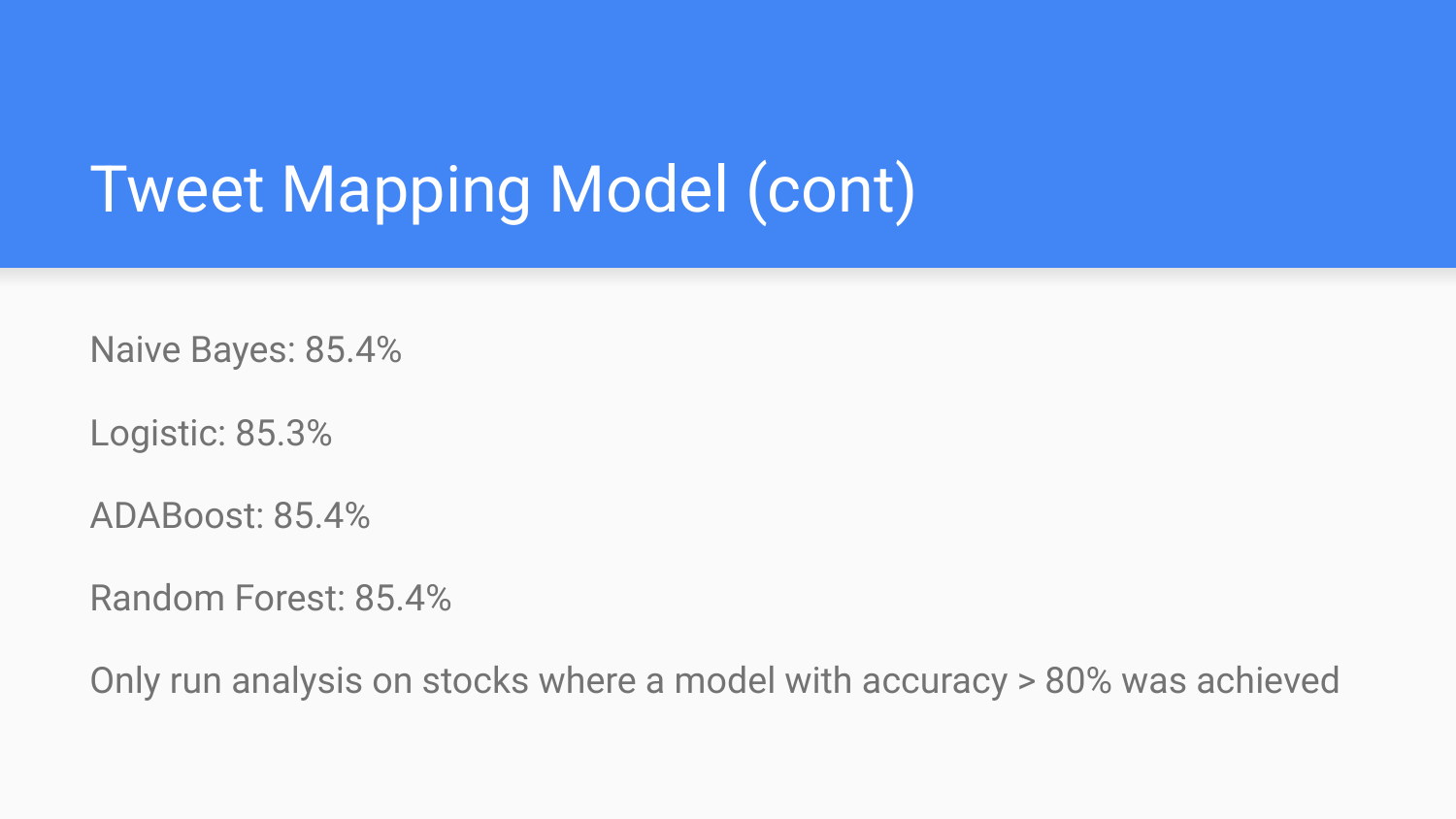

# Tweet Mapping Model (cont)
Naive Bayes: 85.4%
Logistic: 85.3%
ADABoost: 85.4%
Random Forest: 85.4%
Only run analysis on stocks where a model with accuracy > 80% was achieved